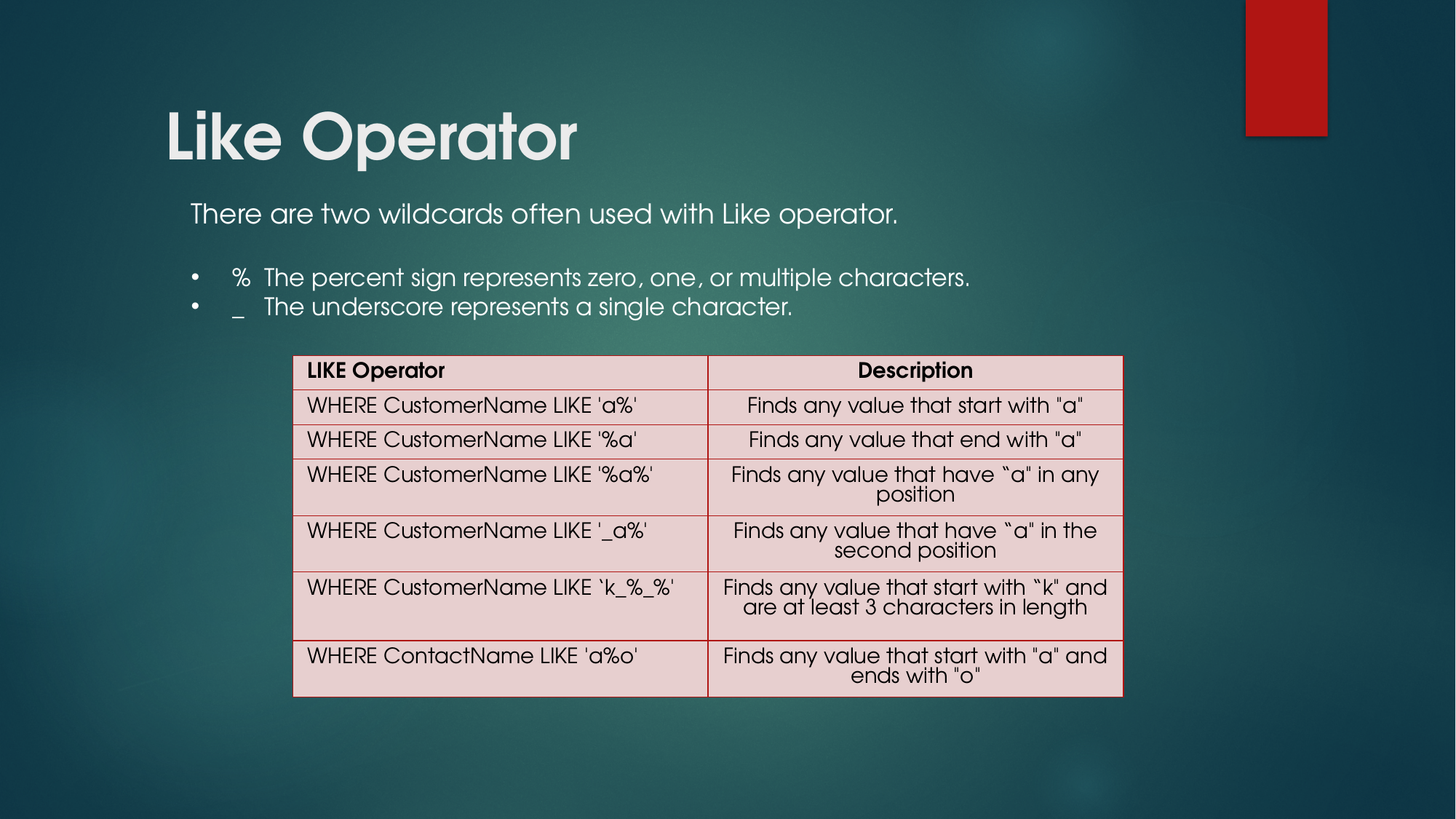

# Like Operator
There are two wildcards often used with Like operator.

%  The percent sign represents zero, one, or multiple characters.
_   The underscore represents a single character.
| LIKE Operator | Description |
| --- | --- |
| WHERE CustomerName LIKE 'a%' | Finds any value that start with "a" |
| WHERE CustomerName LIKE '%a' | Finds any value that end with "a" |
| WHERE CustomerName LIKE '%a%' | Finds any value that have “a" in any position |
| WHERE CustomerName LIKE '\_a%' | Finds any value that have “a" in the second position |
| WHERE CustomerName LIKE ‘k\_%\_%' | Finds any value that start with “k" and are at least 3 characters in length |
| WHERE ContactName LIKE 'a%o' | Finds any value that start with "a" and ends with "o" |